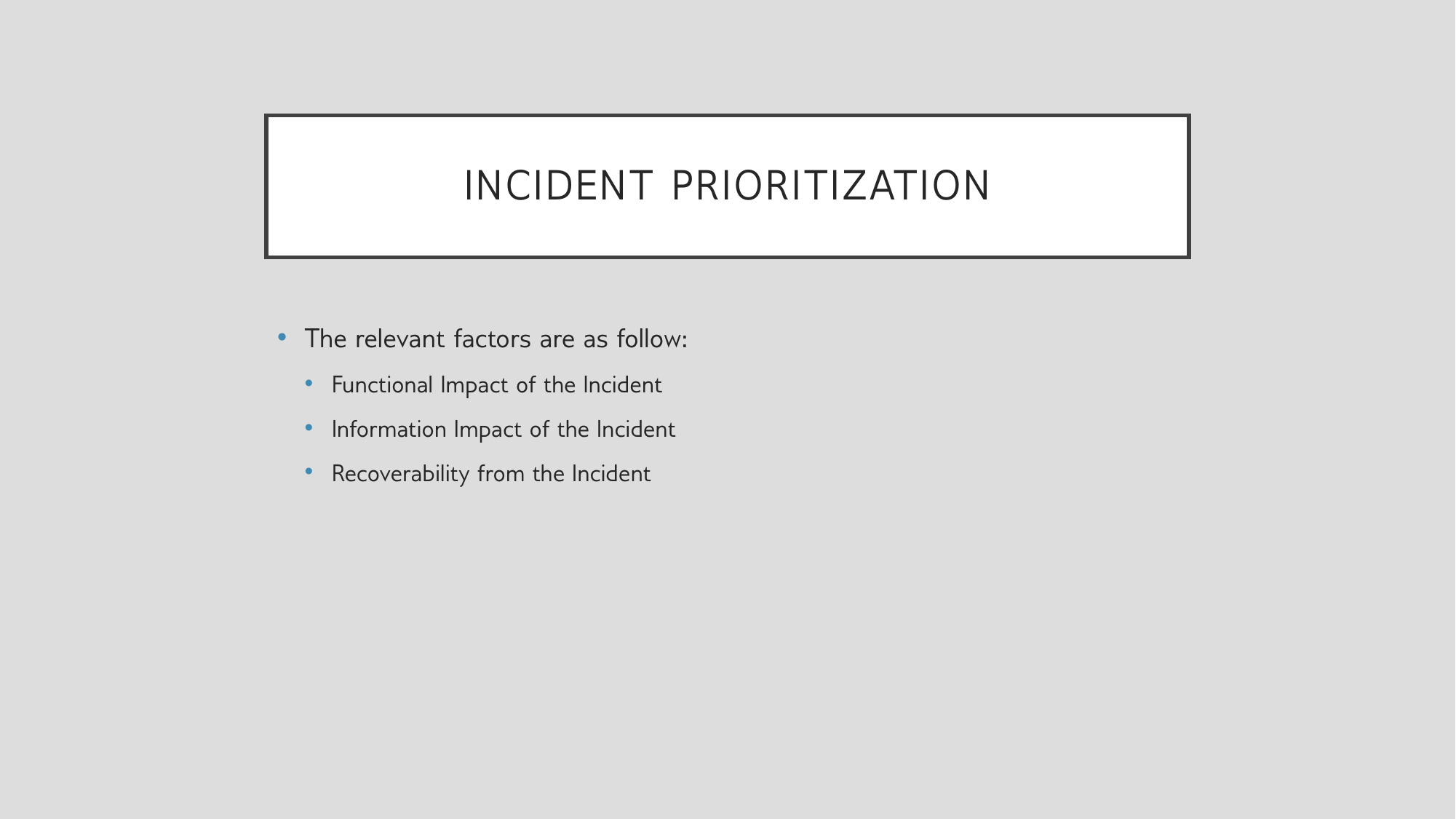

# Incident Prioritization
The relevant factors are as follow:
Functional Impact of the Incident
Information Impact of the Incident
Recoverability from the Incident